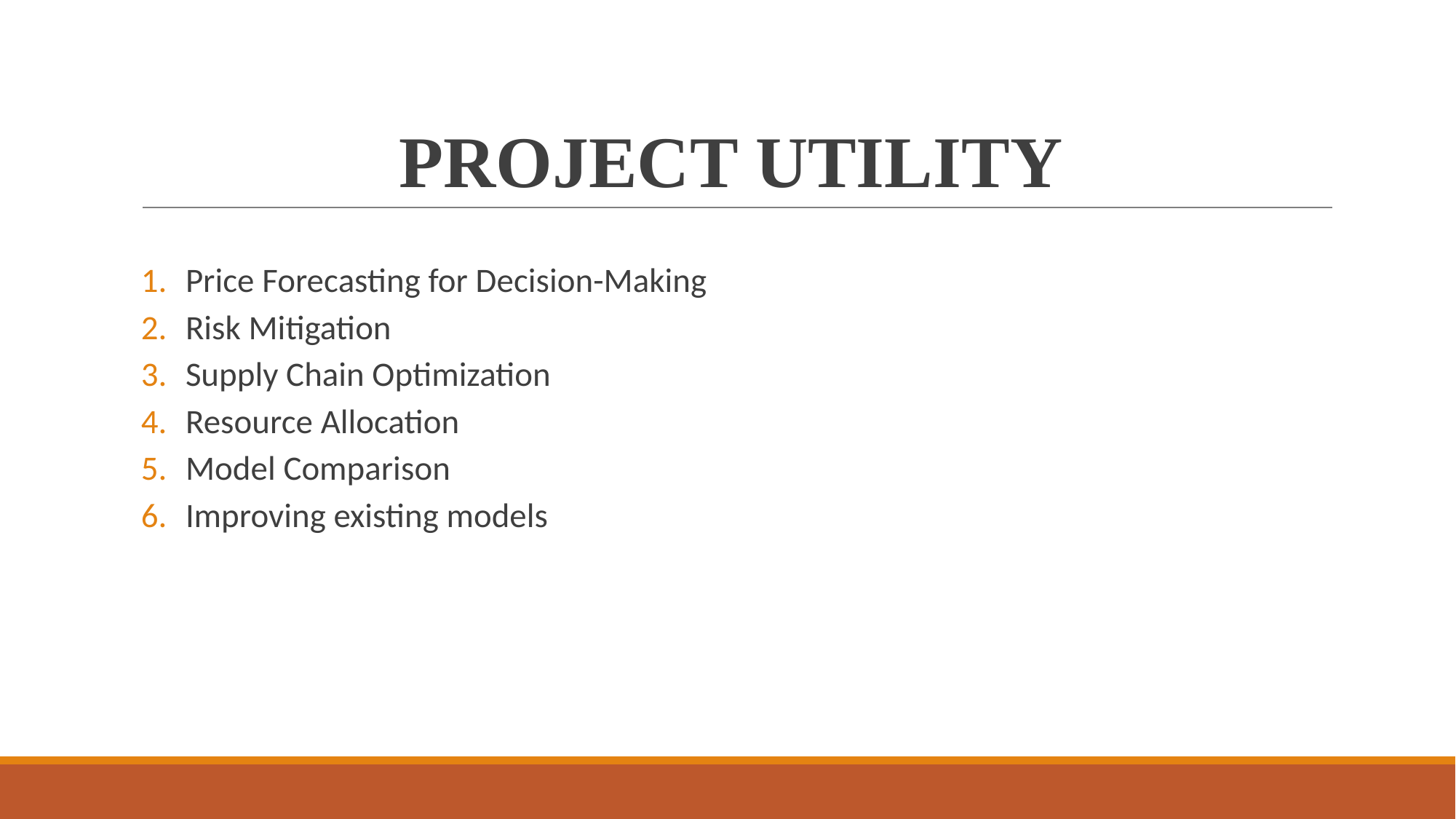

# PROJECT UTILITY
Price Forecasting for Decision-Making
Risk Mitigation
Supply Chain Optimization
Resource Allocation
Model Comparison
Improving existing models